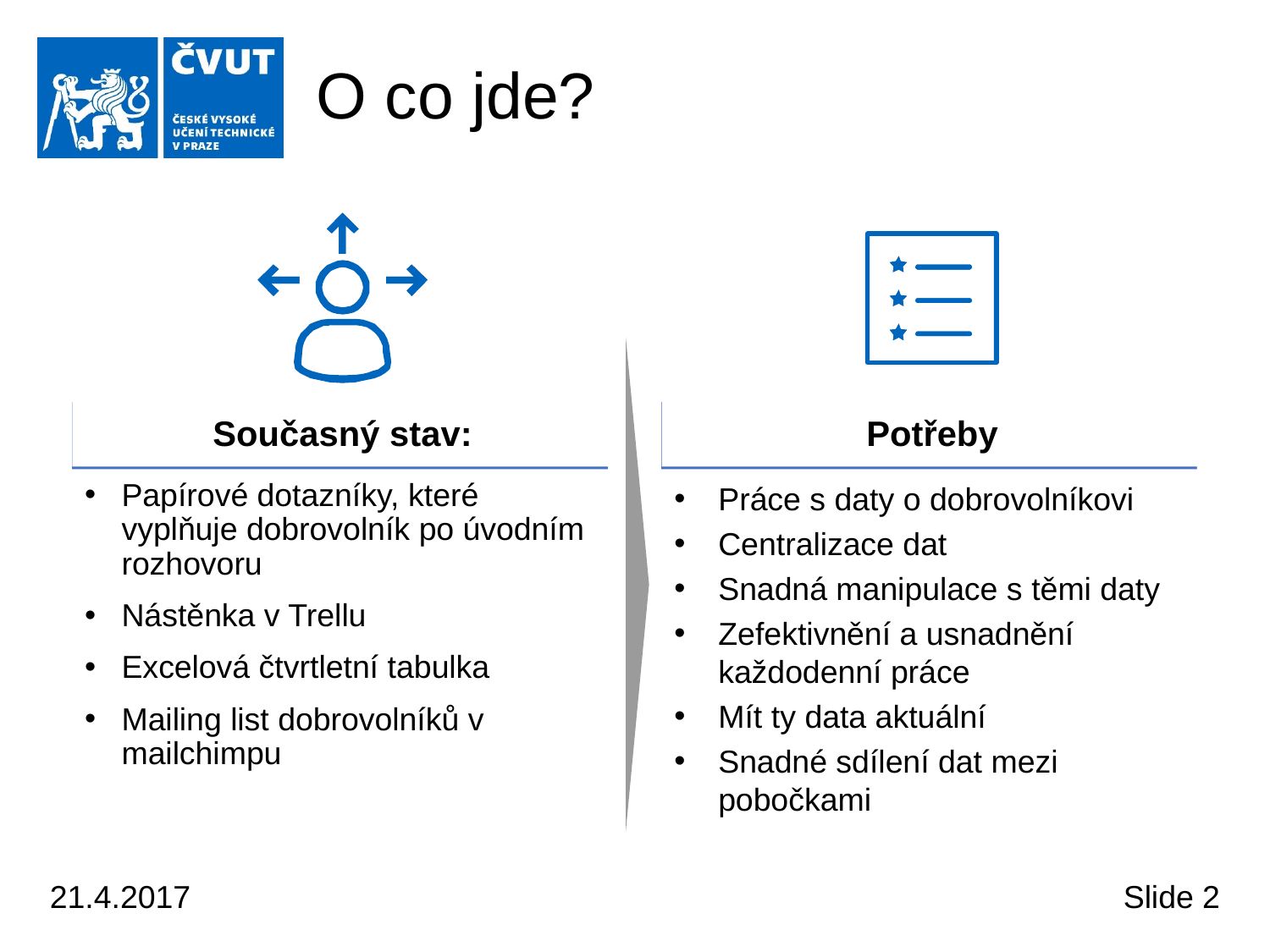

# O co jde?

Současný stav:
Potřeby
Papírové dotazníky, které vyplňuje dobrovolník po úvodním rozhovoru
Nástěnka v Trellu
Excelová čtvrtletní tabulka
Mailing list dobrovolníků v mailchimpu

Práce s daty o dobrovolníkovi
Centralizace dat
Snadná manipulace s těmi daty
Zefektivnění a usnadnění každodenní práce
Mít ty data aktuální
Snadné sdílení dat mezi pobočkami